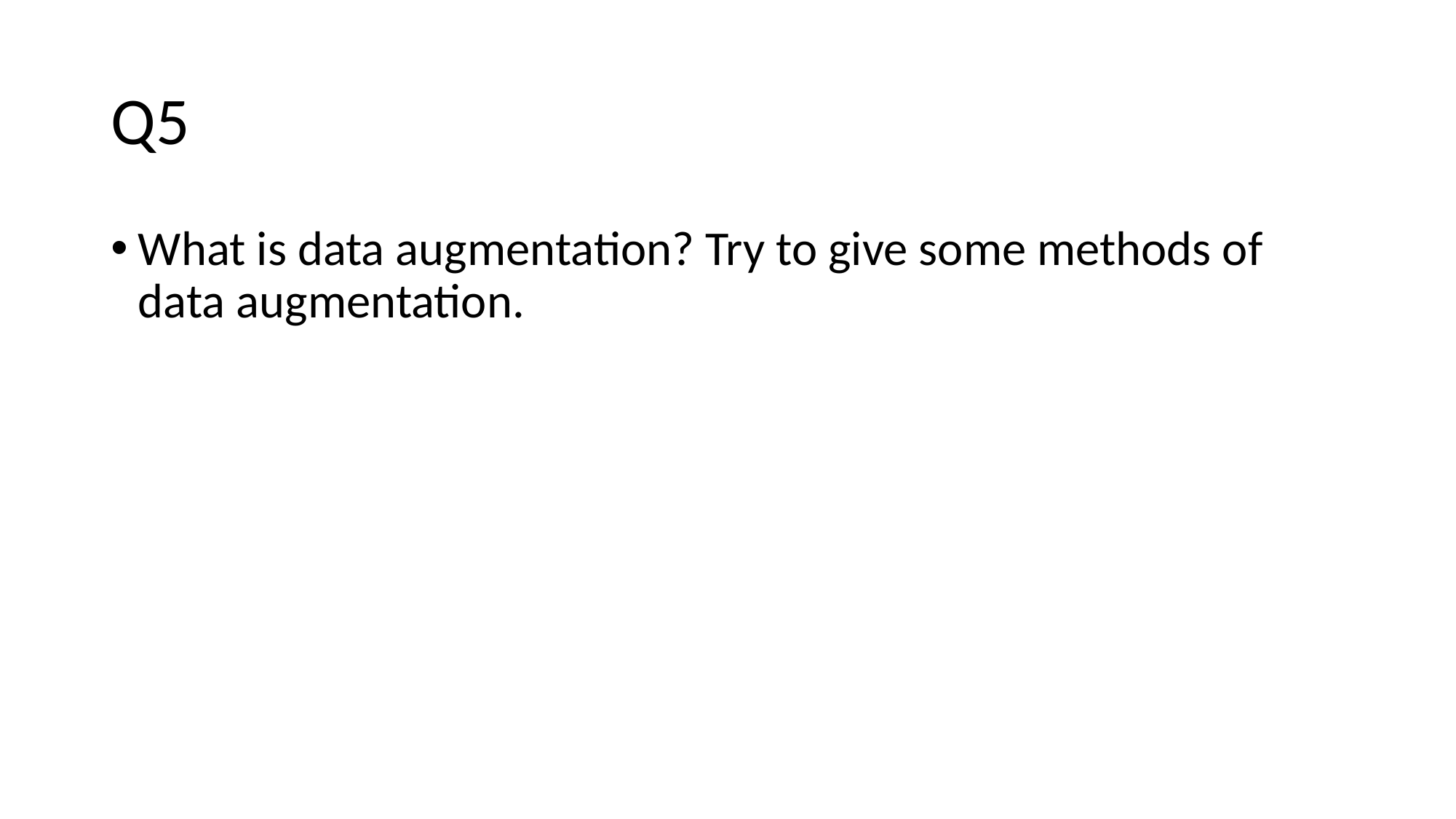

# Q5
What is data augmentation? Try to give some methods of data augmentation.